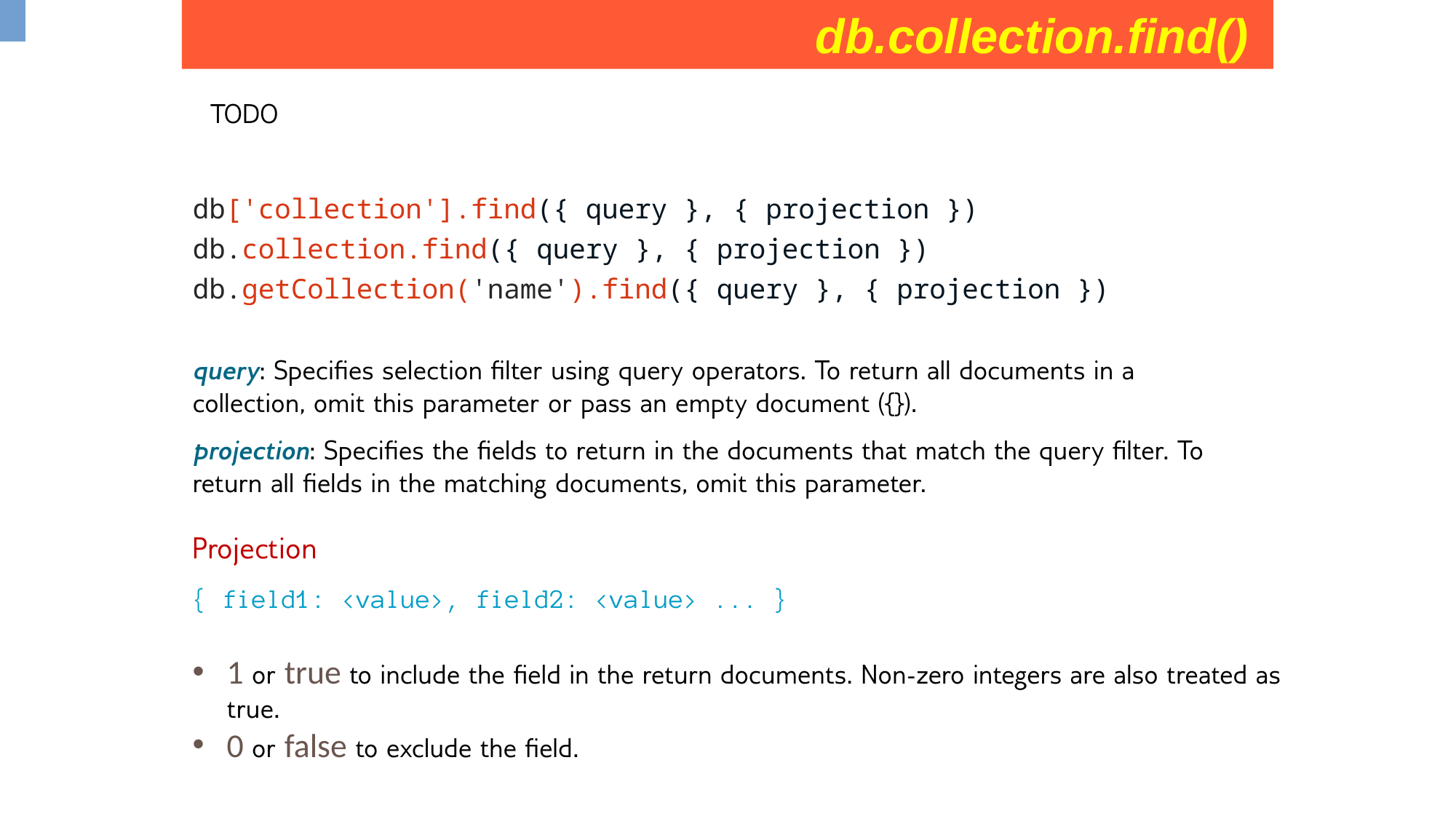

db.collection.find()
TODO
db['collection'].find({ query }, { projection })

db.collection.find({ query }, { projection })

db.getCollection('name').find({ query }, { projection })
query: Specifies selection filter using query operators. To return all documents in a collection, omit this parameter or pass an empty document ({}).

projection: Specifies the fields to return in the documents that match the query filter. To return all fields in the matching documents, omit this parameter.
Projection
{ field1: <value>, field2: <value> ... }
1 or true to include the field in the return documents. Non-zero integers are also treated as true.
0 or false to exclude the field.